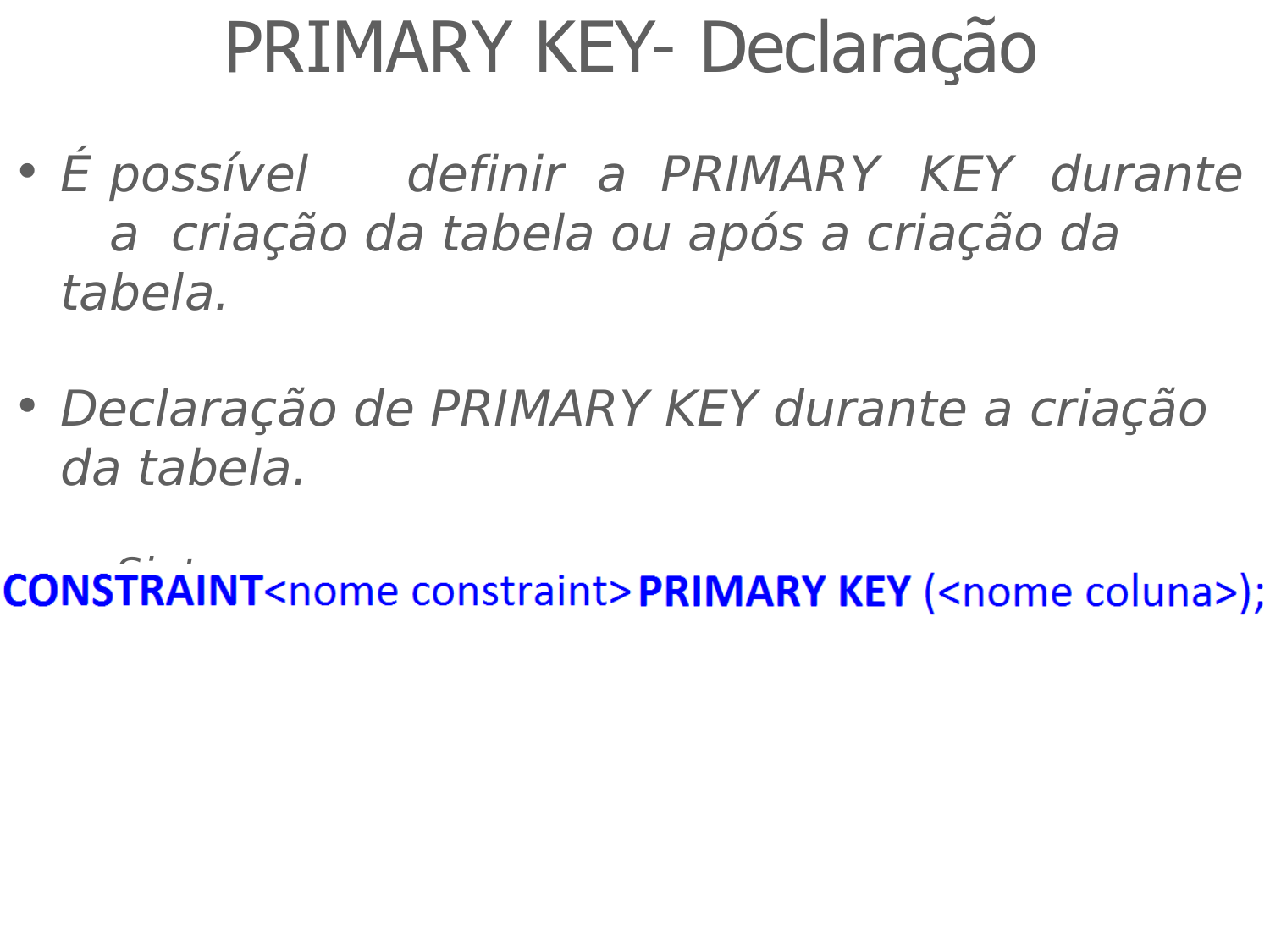

# PRIMARY KEY- Declaração
É	possível	definir	a	PRIMARY	KEY	durante	a  criação da tabela ou após a criação da tabela.

Declaração de PRIMARY KEY durante a criação  da tabela.
Sintaxe: